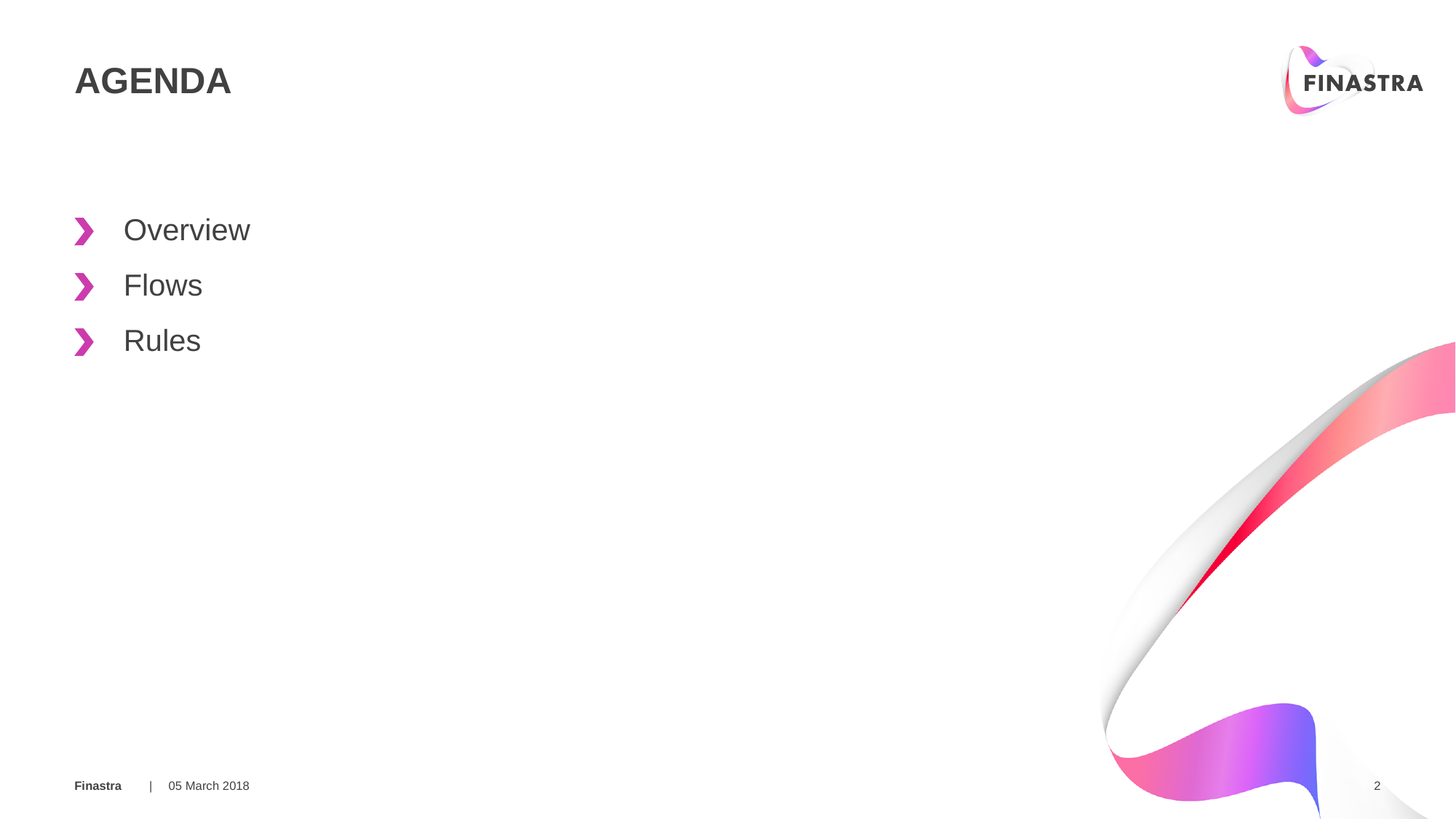

# AGENDA
Overview
Flows
Rules
05 March 2018
2